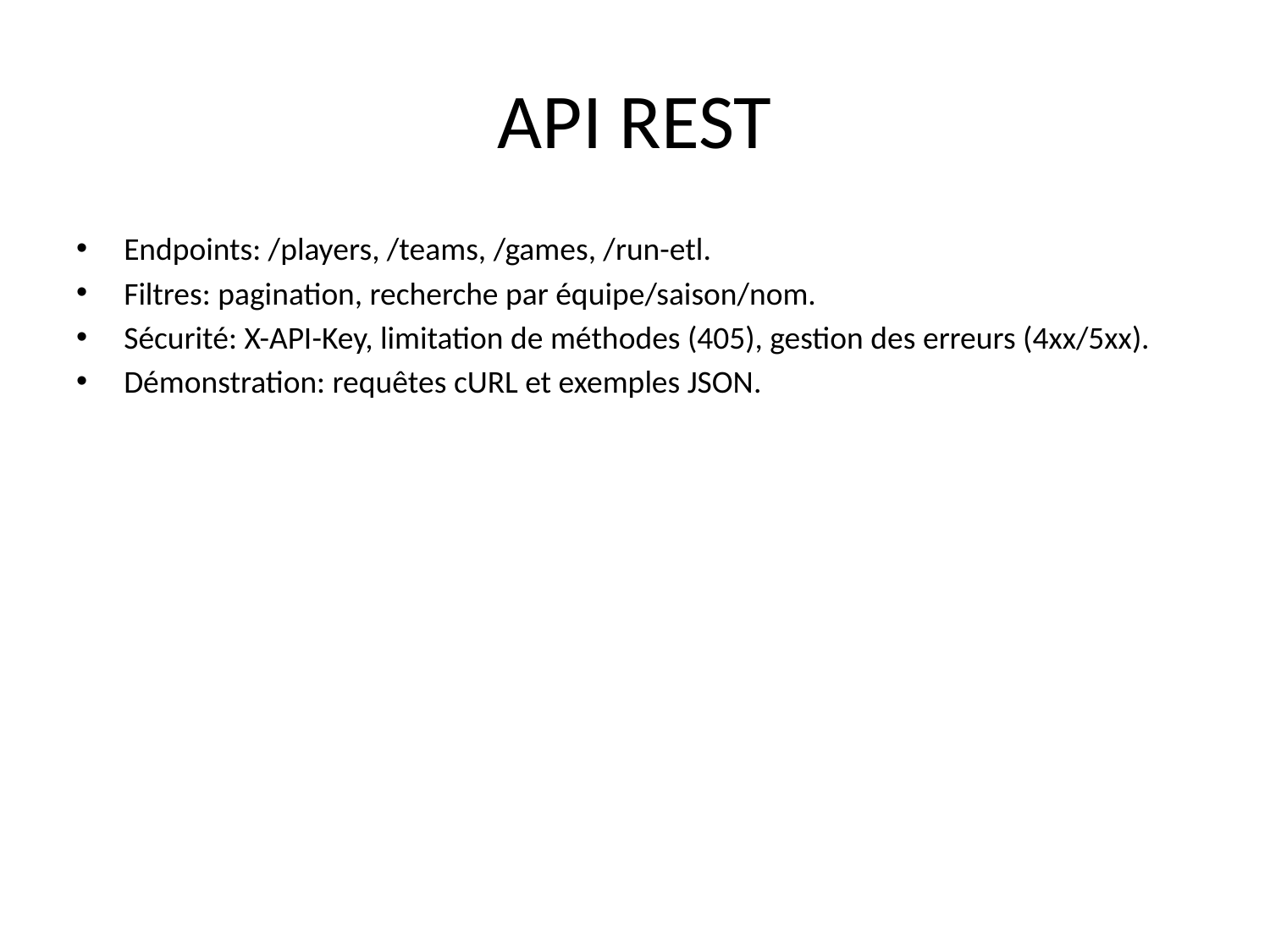

# API REST
Endpoints: /players, /teams, /games, /run-etl.
Filtres: pagination, recherche par équipe/saison/nom.
Sécurité: X-API-Key, limitation de méthodes (405), gestion des erreurs (4xx/5xx).
Démonstration: requêtes cURL et exemples JSON.